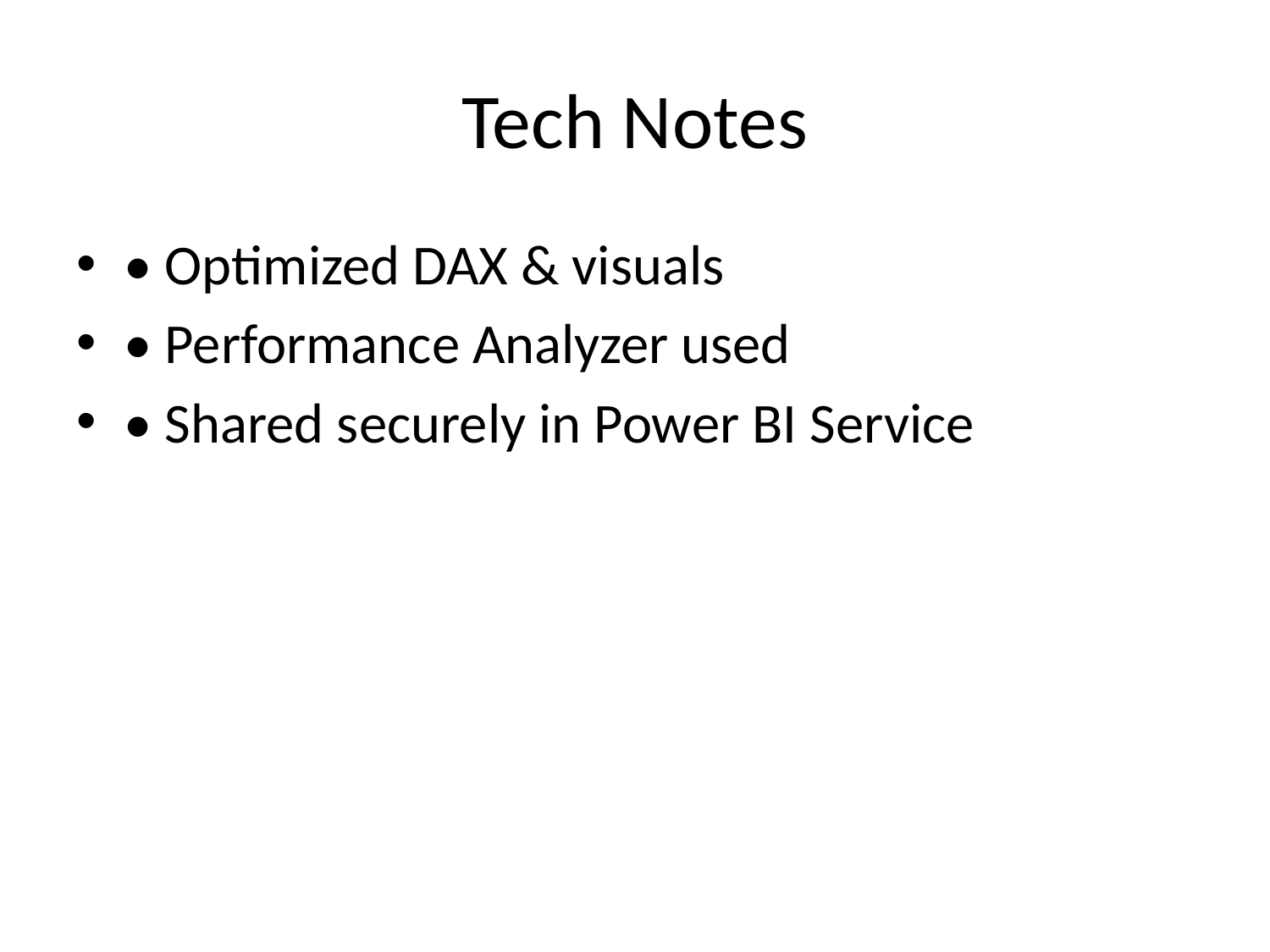

# Tech Notes
• Optimized DAX & visuals
• Performance Analyzer used
• Shared securely in Power BI Service